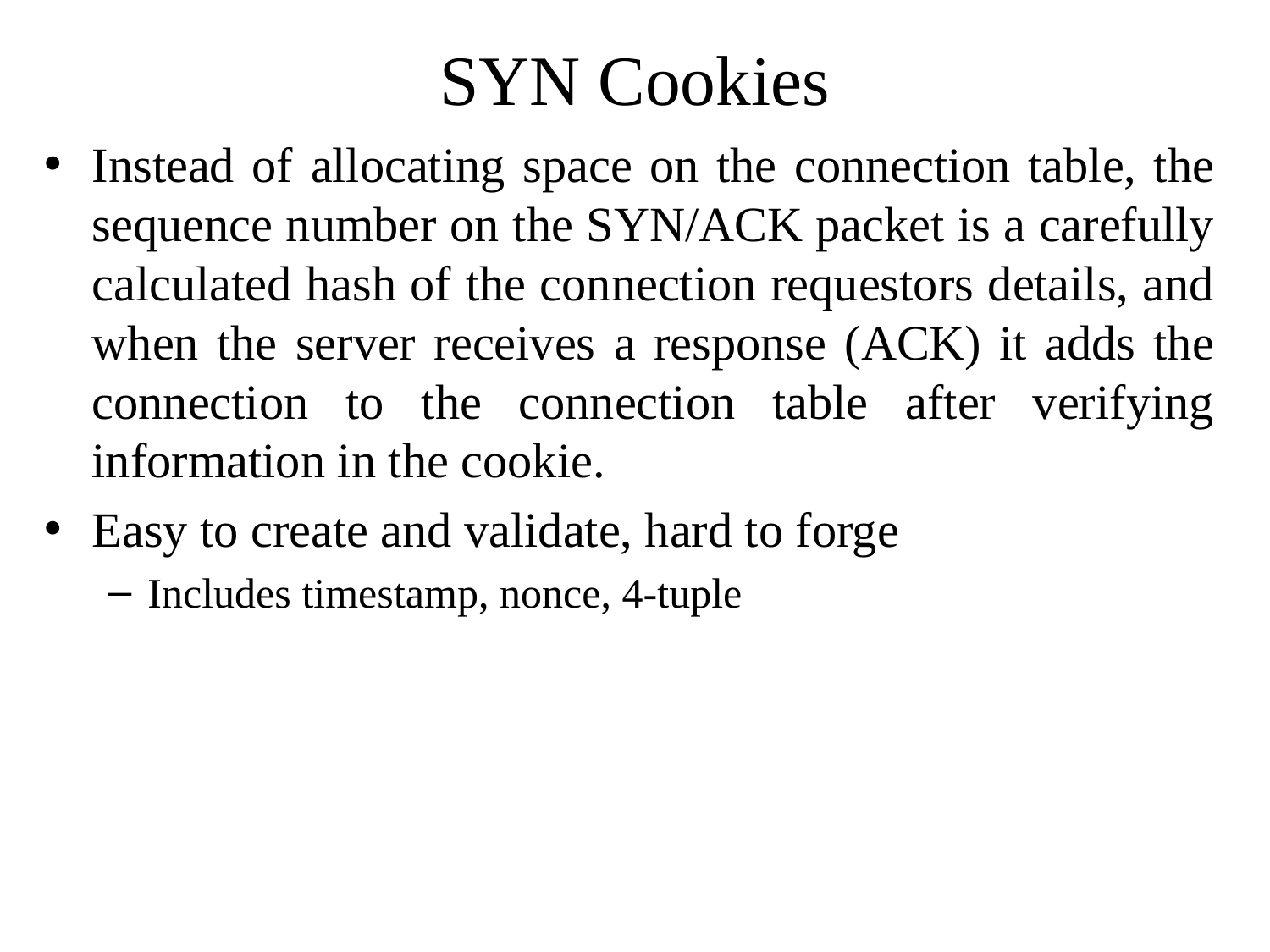

# SYN Cookies
Instead of allocating space on the connection table, the sequence number on the SYN/ACK packet is a carefully calculated hash of the connection requestors details, and when the server receives a response (ACK) it adds the connection to the connection table after verifying information in the cookie.
Easy to create and validate, hard to forge
Includes timestamp, nonce, 4-tuple